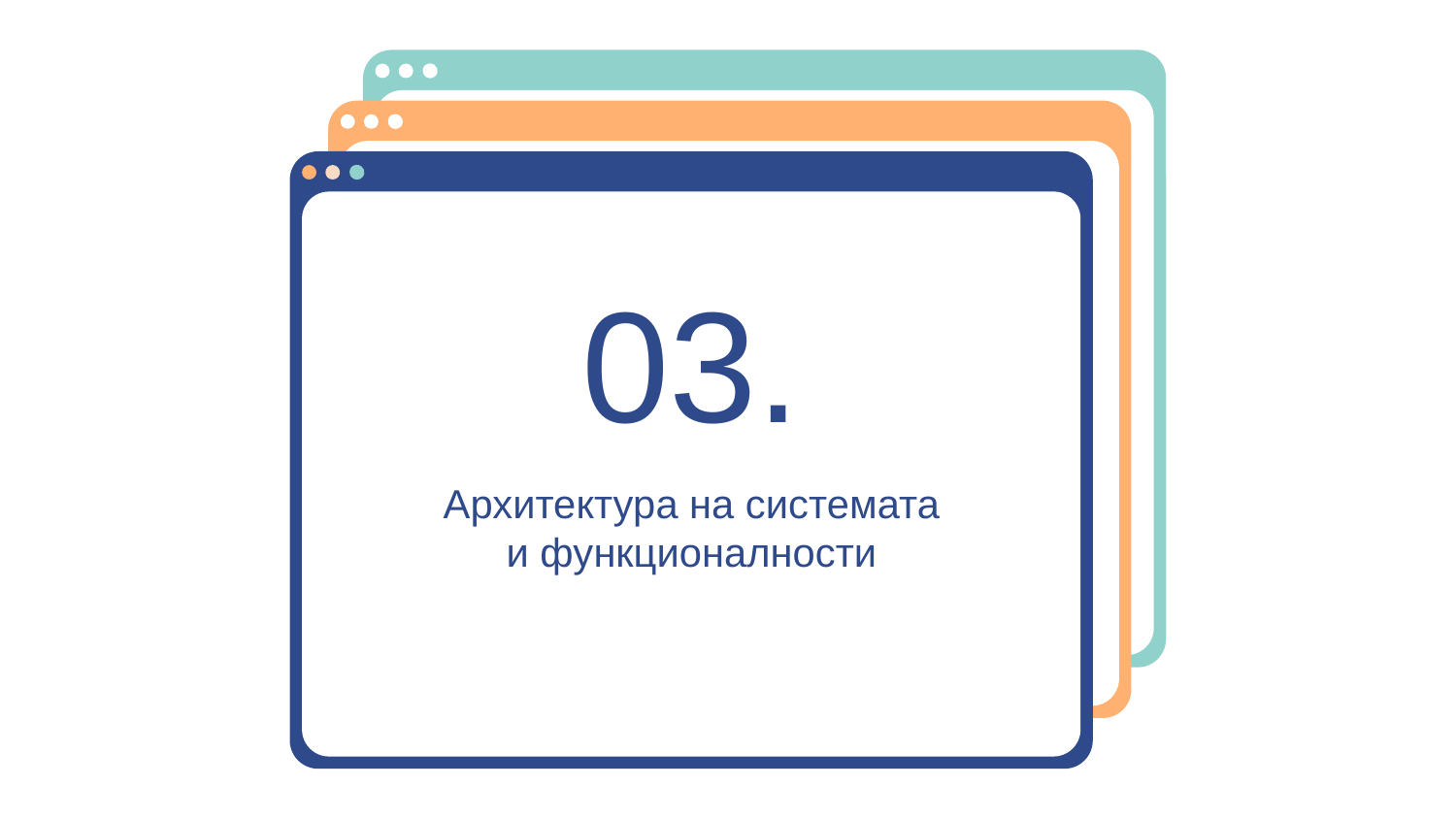

03.
# Архитектура на системата и функционалности